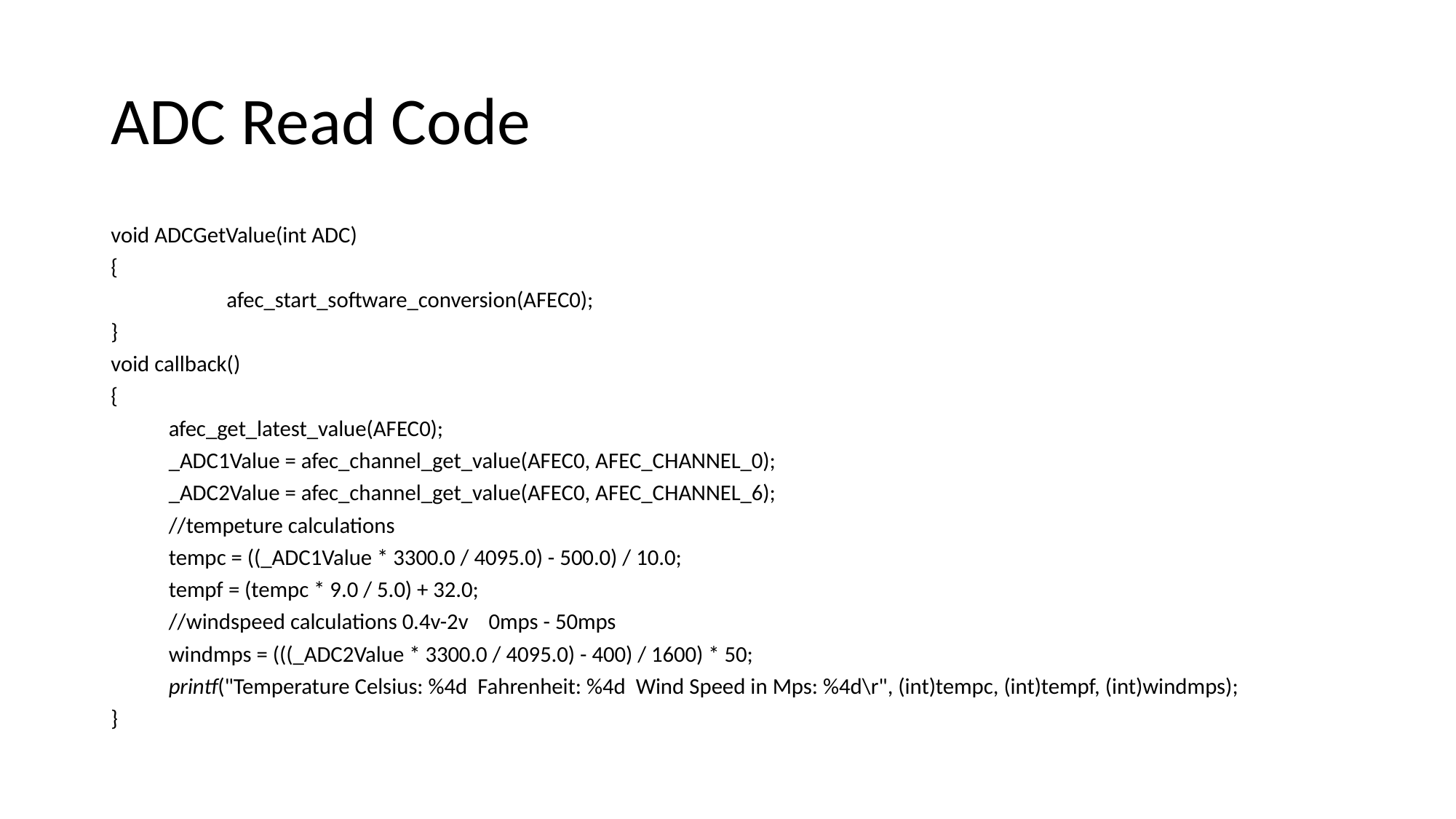

# ADC Read Code
void ADCGetValue(int ADC)
{
            	afec_start_software_conversion(AFEC0);
}
void callback()
{
	afec_get_latest_value(AFEC0);
	_ADC1Value = afec_channel_get_value(AFEC0, AFEC_CHANNEL_0);
	_ADC2Value = afec_channel_get_value(AFEC0, AFEC_CHANNEL_6);
	//tempeture calculations
	tempc = ((_ADC1Value * 3300.0 / 4095.0) - 500.0) / 10.0;
	tempf = (tempc * 9.0 / 5.0) + 32.0;
	//windspeed calculations 0.4v-2v    0mps - 50mps
	windmps = (((_ADC2Value * 3300.0 / 4095.0) - 400) / 1600) * 50;
	printf("Temperature Celsius: %4d  Fahrenheit: %4d  Wind Speed in Mps: %4d\r", (int)tempc, (int)tempf, (int)windmps);
}